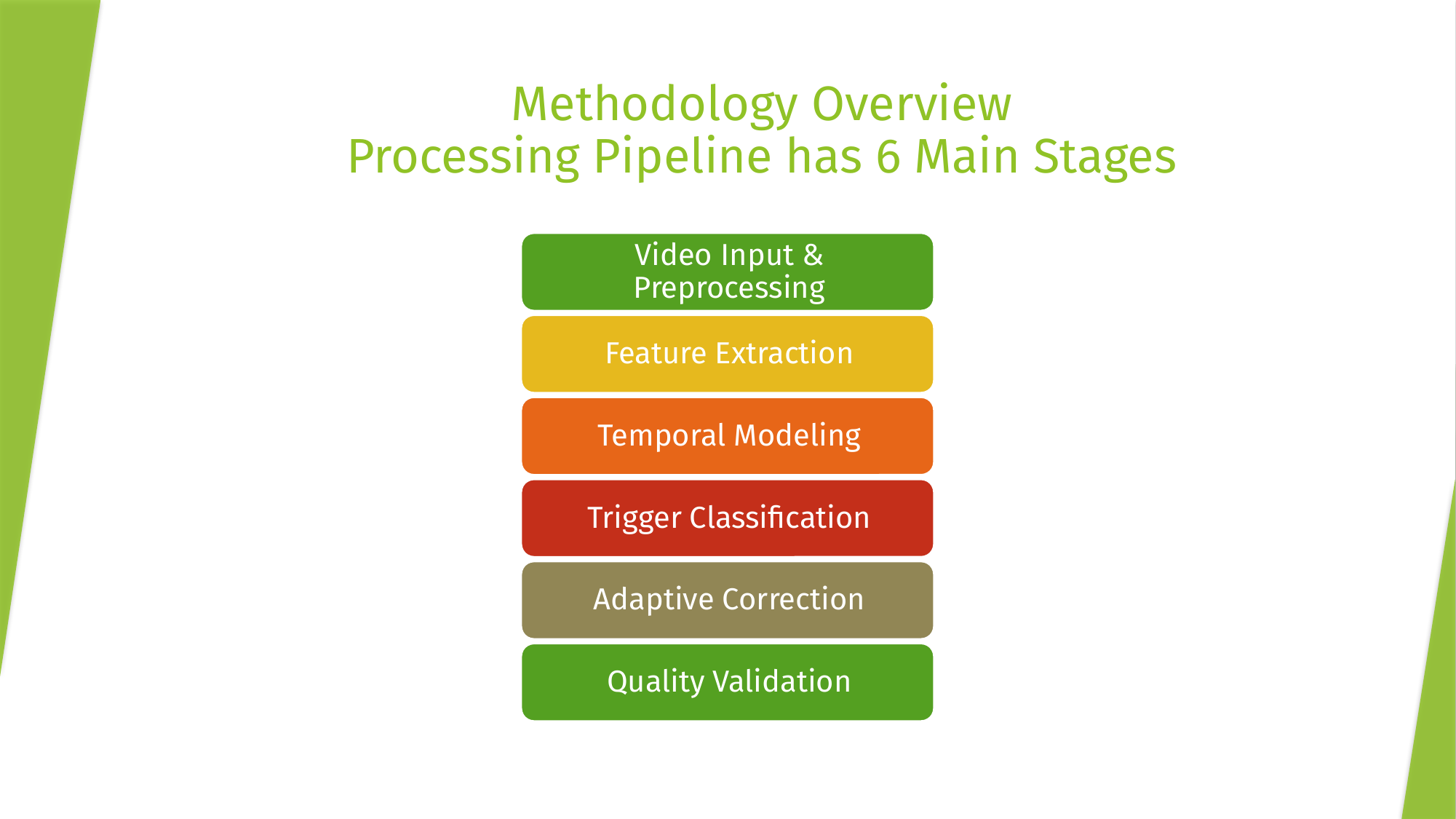

# Methodology Overview Processing Pipeline has 6 Main Stages
Video Input & Preprocessing
Feature Extraction
Temporal Modeling
Trigger Classification
Adaptive Correction
Quality Validation